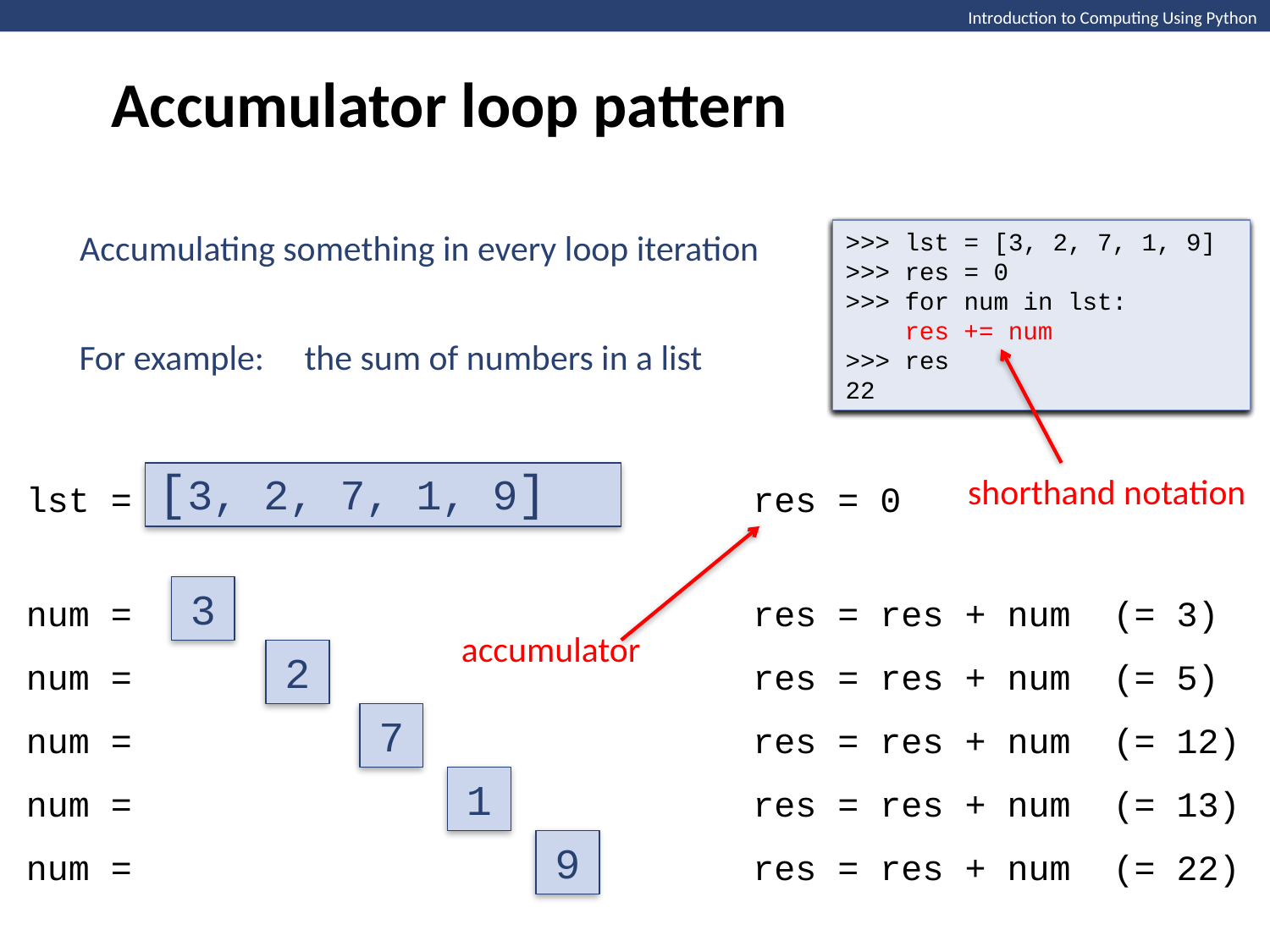

Accumulator loop pattern
Introduction to Computing Using Python
Accumulating something in every loop iteration
>>> lst = [3, 2, 7, 1, 9]

>>> lst = [3, 2, 7, 1, 9]
>>> res = 0

>>> lst = [3, 2, 7, 1, 9]
>>> res = 0
>>> for num in lst:
    res = res + num

>>> lst = [3, 2, 7, 1, 9]
>>> res = 0
>>> for num in lst:
    res = res + num
>>> res
22
>>> lst = [3, 2, 7, 1, 9]
>>> res = 0
>>> for num in lst:
    res += num
>>> res
22
For example:     the sum of numbers in a list
[3, 2, 7, 1, 9]
shorthand notation
lst =
res = 0
3
num =
res = res + num  (= 3)
accumulator
2
num =
res = res + num  (= 5)
7
num =
res = res + num  (= 12)
1
num =
res = res + num  (= 13)
9
num =
res = res + num  (= 22)